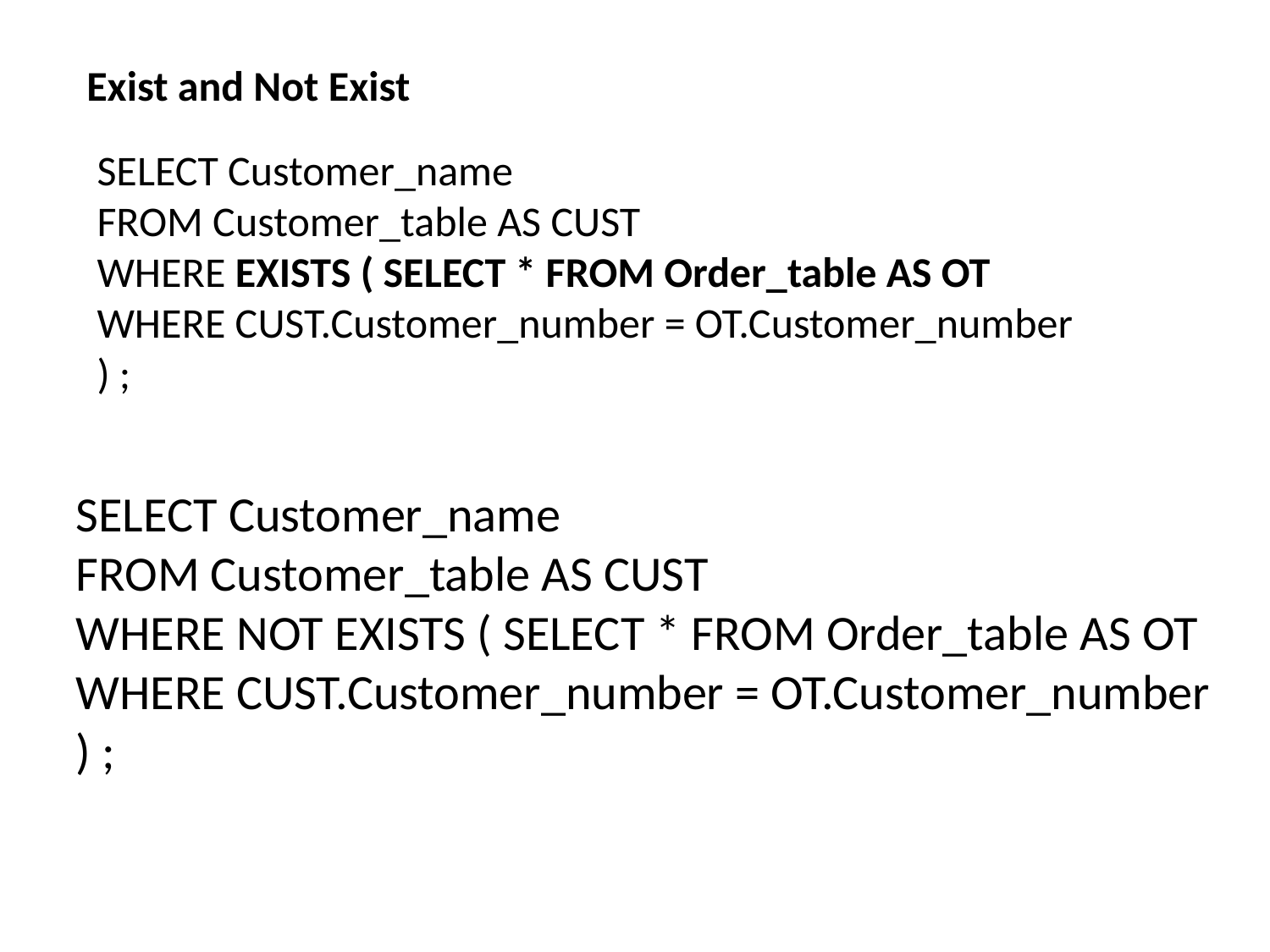

Exist and Not Exist
SELECT Customer_name
FROM Customer_table AS CUST
WHERE EXISTS ( SELECT * FROM Order_table AS OT
WHERE CUST.Customer_number = OT.Customer_number ) ;
SELECT Customer_name
FROM Customer_table AS CUST
WHERE NOT EXISTS ( SELECT * FROM Order_table AS OT
WHERE CUST.Customer_number = OT.Customer_number ) ;